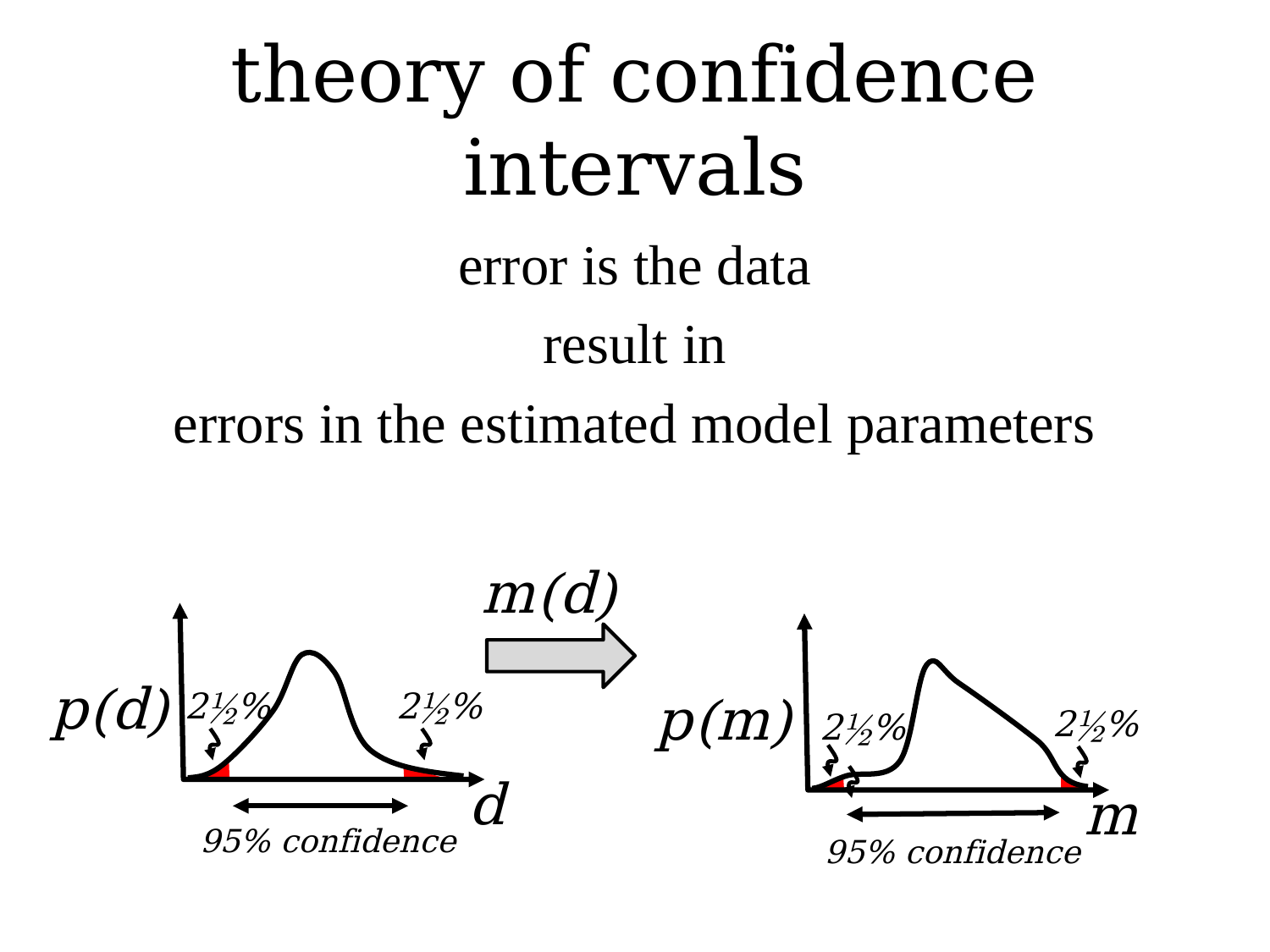

# theory of confidence intervals
error is the data
result in
errors in the estimated model parameters
m(d)

p(d)
d

p(m)
m
95% confidence

2½%
2½%
2½%
2½%

95% confidence